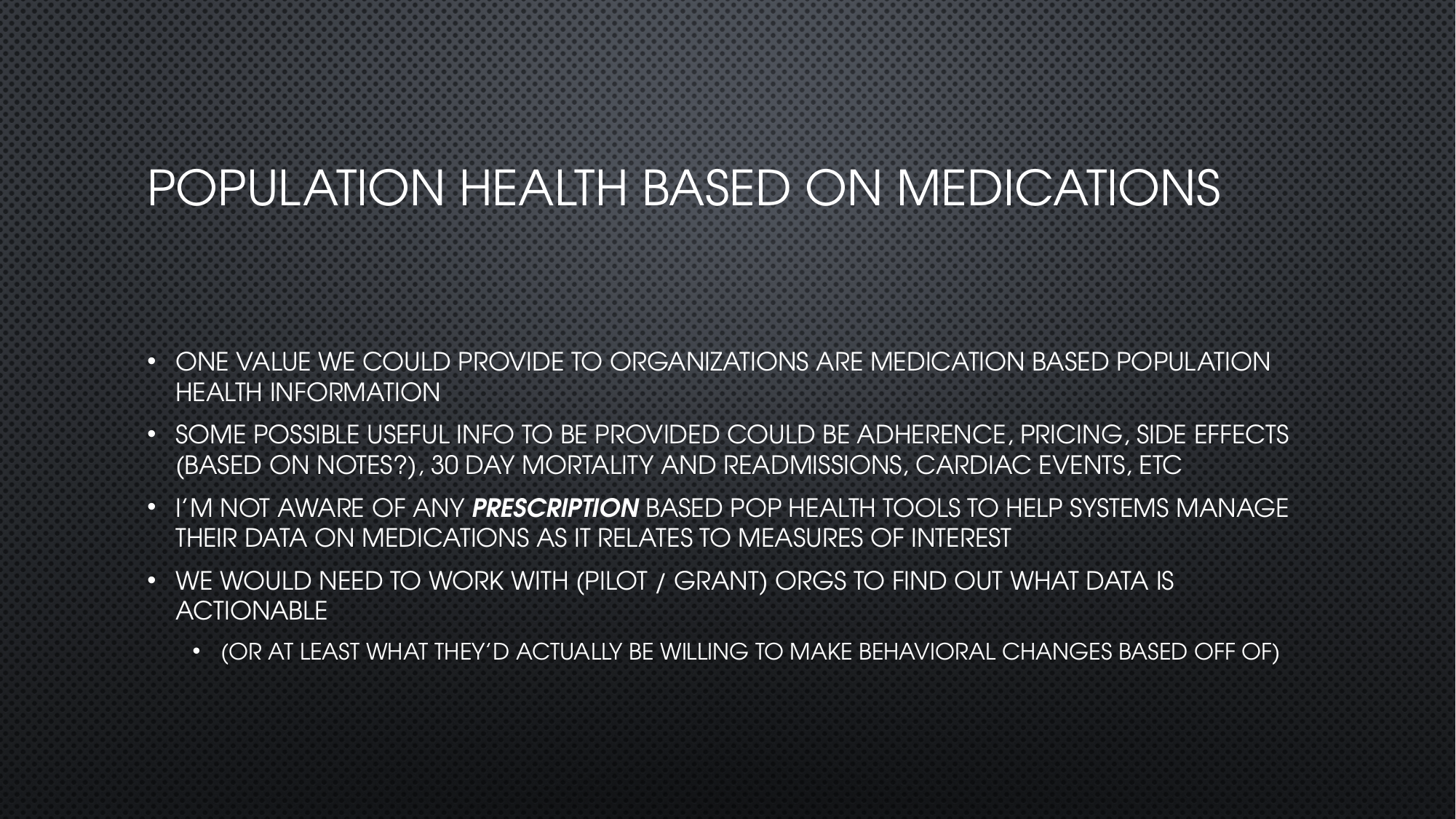

# Population health based on medications
One value we could provide to organizations are medication based population health information
Some possible useful info to be provided could be adherence, pricing, side effects (based on notes?), 30 day mortality and readmissions, cardiac events, etc
I’m not aware of any prescription based pop health tools to help systems manage their data on medications as it relates to measures of interest
We would need to work with (pilot / grant) orgs to find out what data is actionable
(or at least what they’d actually be willing to make behavioral changes based off of)